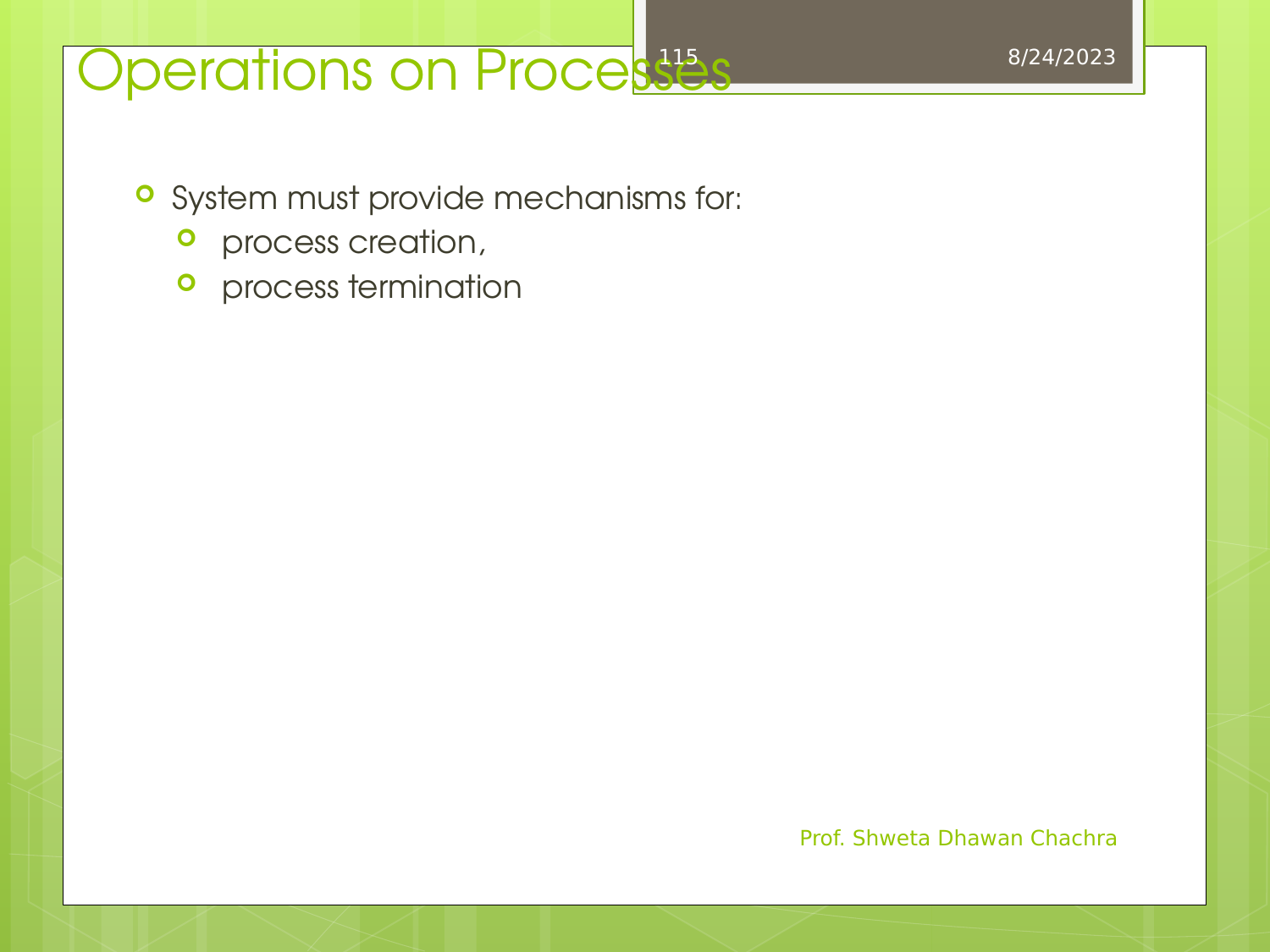

# Operations on Processes
115
8/24/2023
System must provide mechanisms for:
 process creation,
 process termination
Prof. Shweta Dhawan Chachra